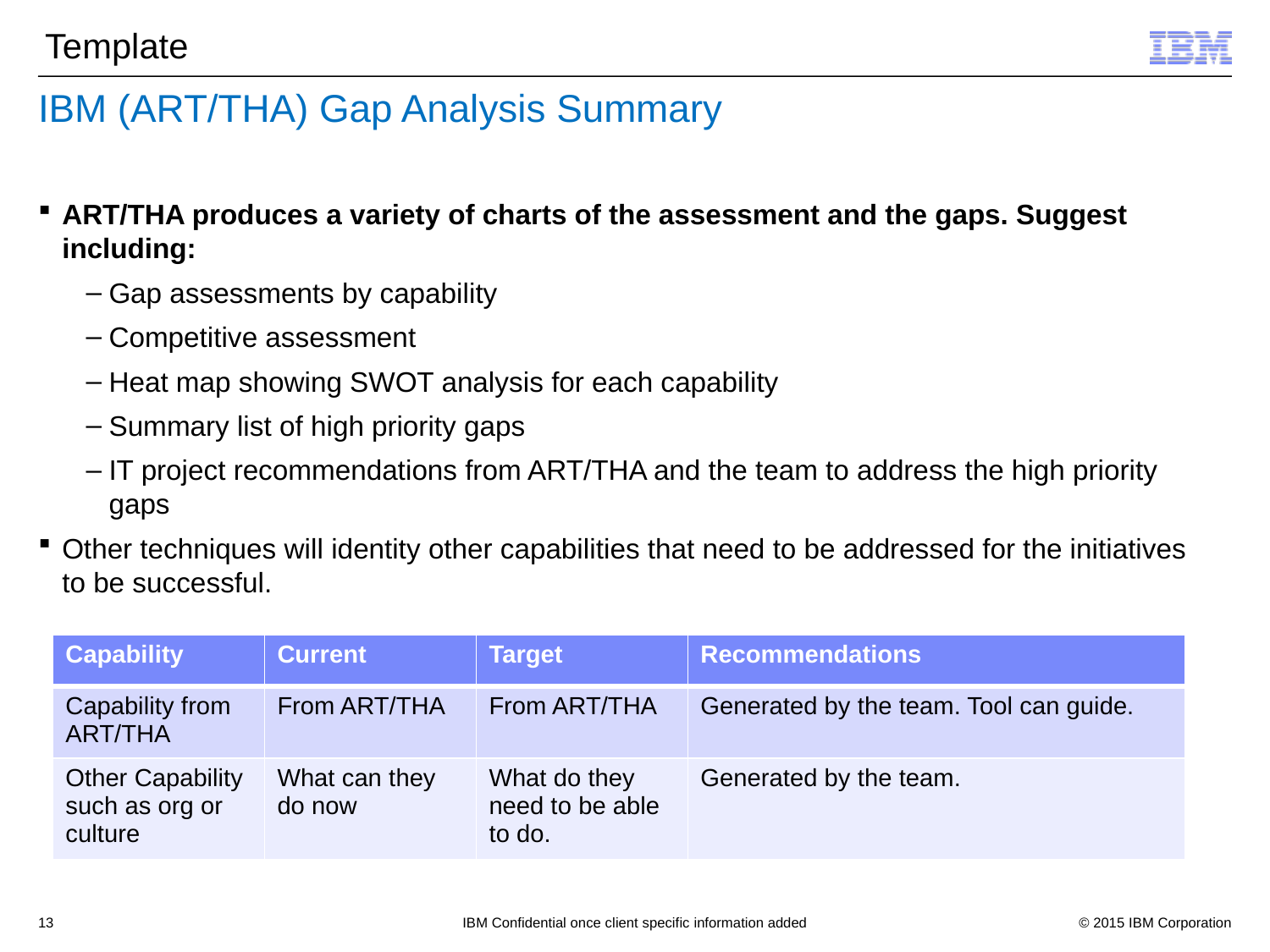

Template
# IBM (ART/THA) Gap Analysis Summary
ART/THA produces a variety of charts of the assessment and the gaps. Suggest including:
Gap assessments by capability
Competitive assessment
Heat map showing SWOT analysis for each capability
Summary list of high priority gaps
IT project recommendations from ART/THA and the team to address the high priority gaps
Other techniques will identity other capabilities that need to be addressed for the initiatives to be successful.
| Capability | Current | Target | Recommendations |
| --- | --- | --- | --- |
| Capability from ART/THA | From ART/THA | From ART/THA | Generated by the team. Tool can guide. |
| Other Capability such as org or culture | What can they do now | What do they need to be able to do. | Generated by the team. |
13
IBM Confidential once client specific information added